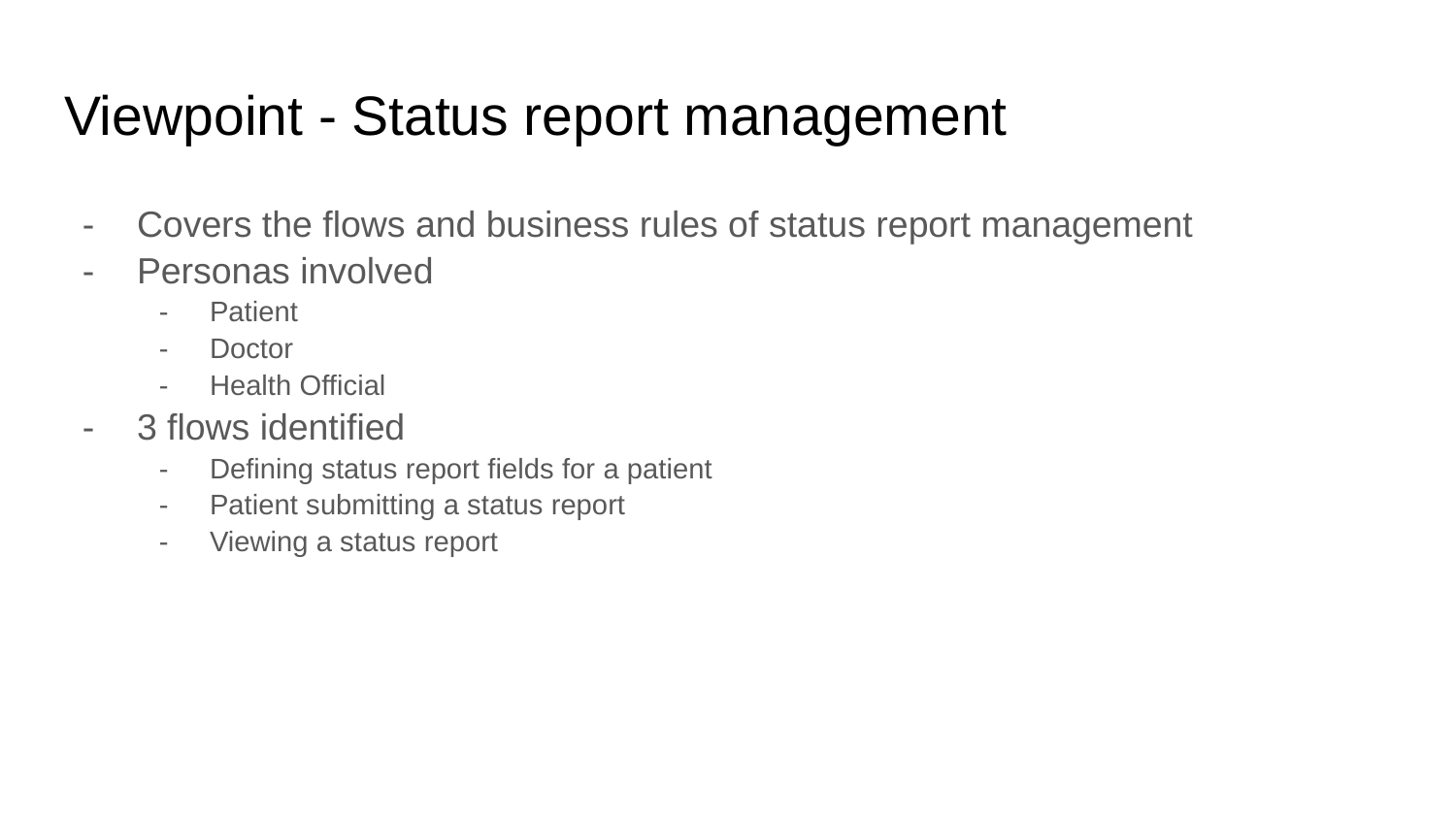

# Viewpoint - Status report management
Covers the flows and business rules of status report management
Personas involved
Patient
Doctor
Health Official
3 flows identified
Defining status report fields for a patient
Patient submitting a status report
Viewing a status report